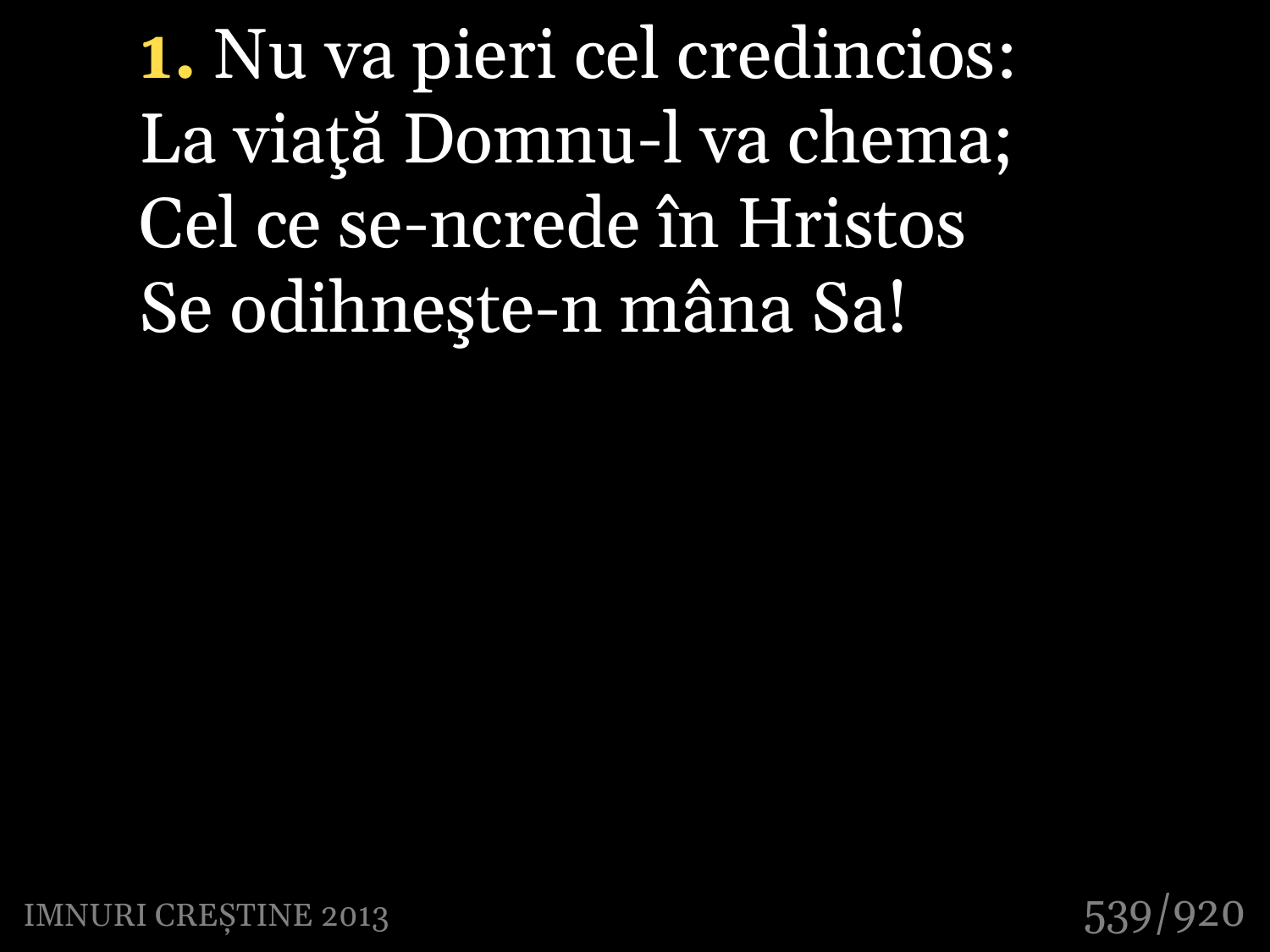

1. Nu va pieri cel credincios:
La viaţă Domnu-l va chema;
Cel ce se-ncrede în Hristos
Se odihneşte-n mâna Sa!
539/920
IMNURI CREȘTINE 2013